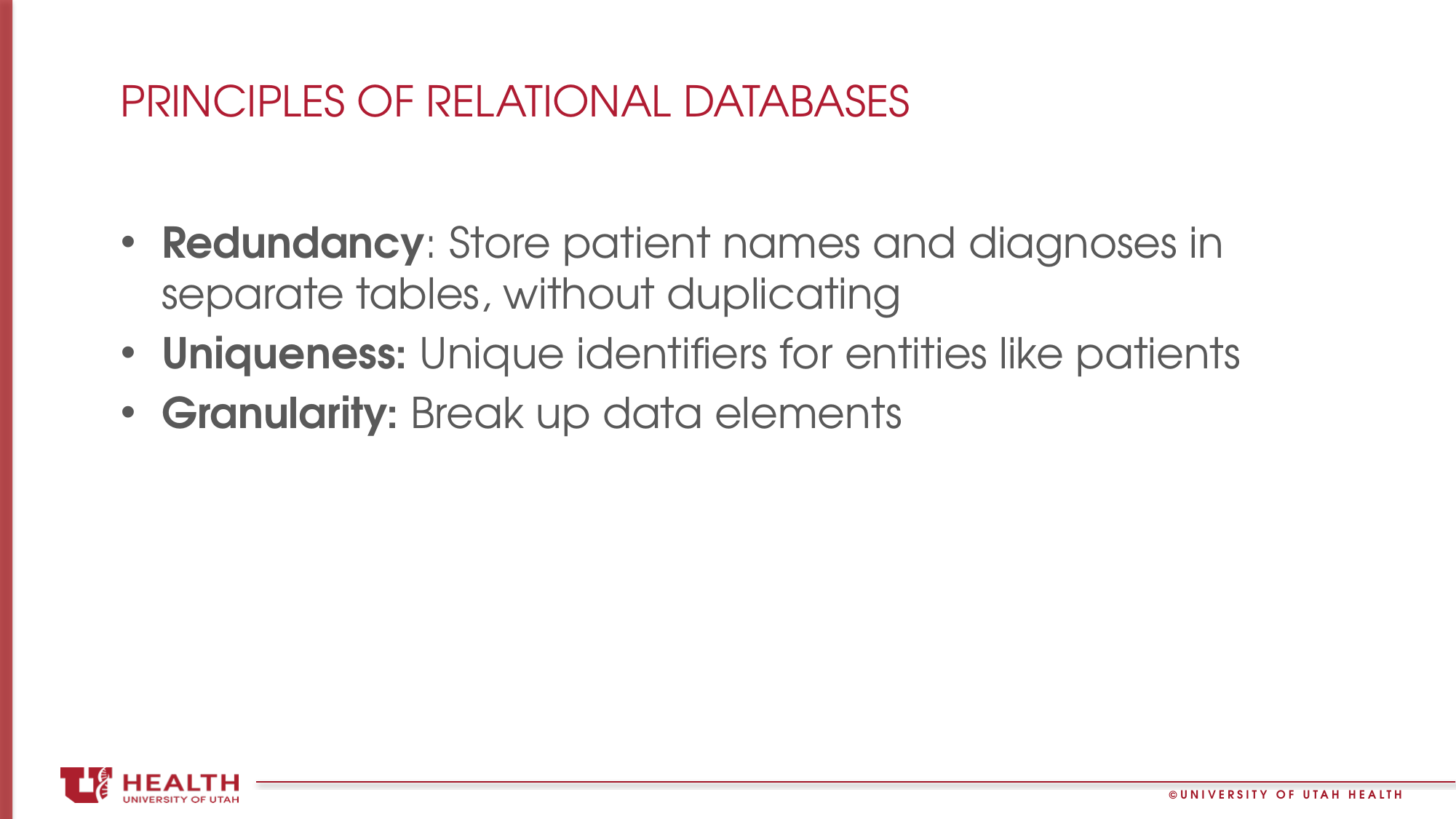

# Principles of relational databases
Redundancy: Store patient names and diagnoses in separate tables, without duplicating
Uniqueness: Unique identifiers for entities like patients
Granularity: Break up data elements